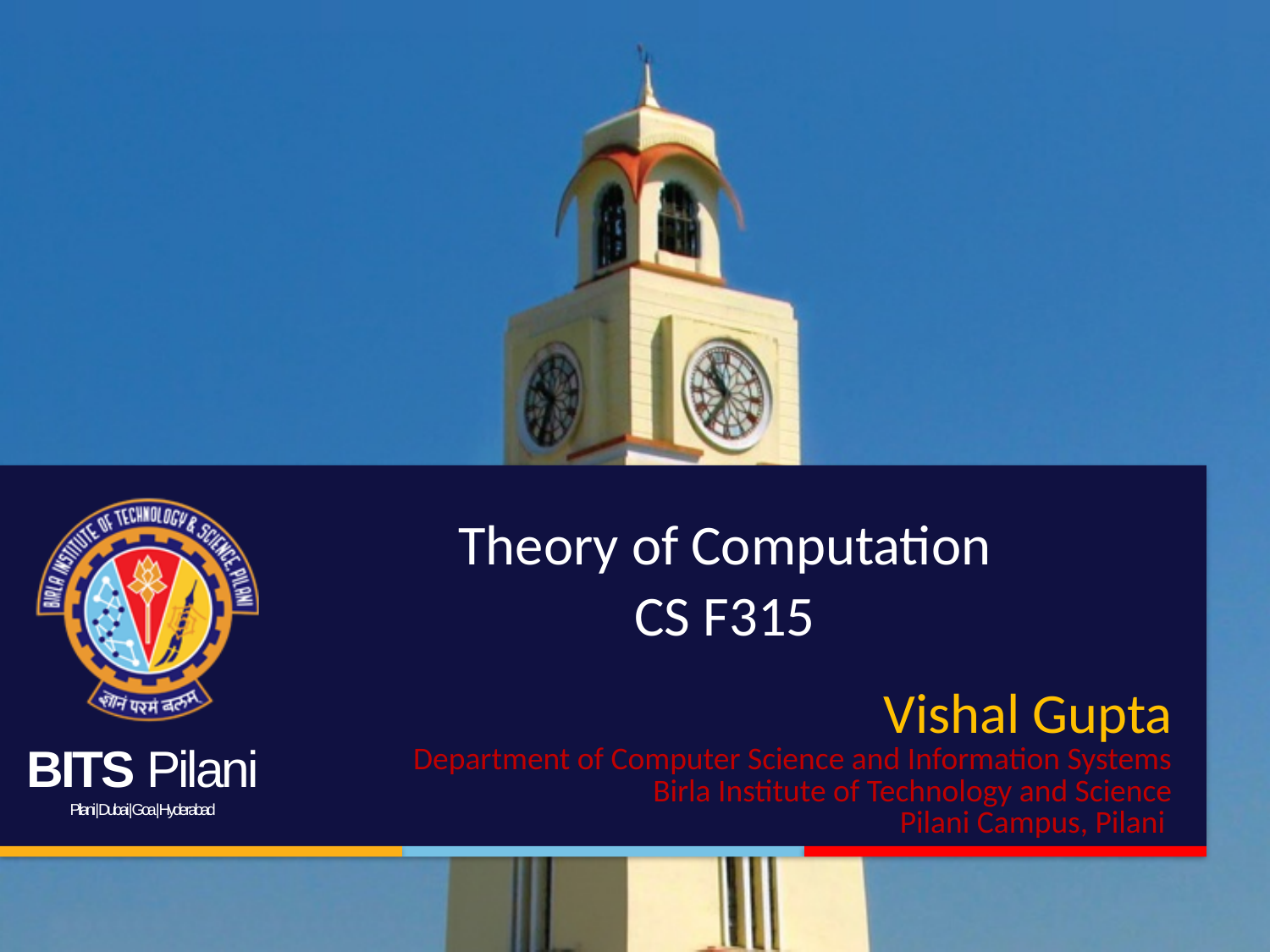

# Theory of Computation CS F315

Vishal Gupta
Department of Computer Science and Information Systems
Birla Institute of Technology and Science
Pilani Campus, Pilani